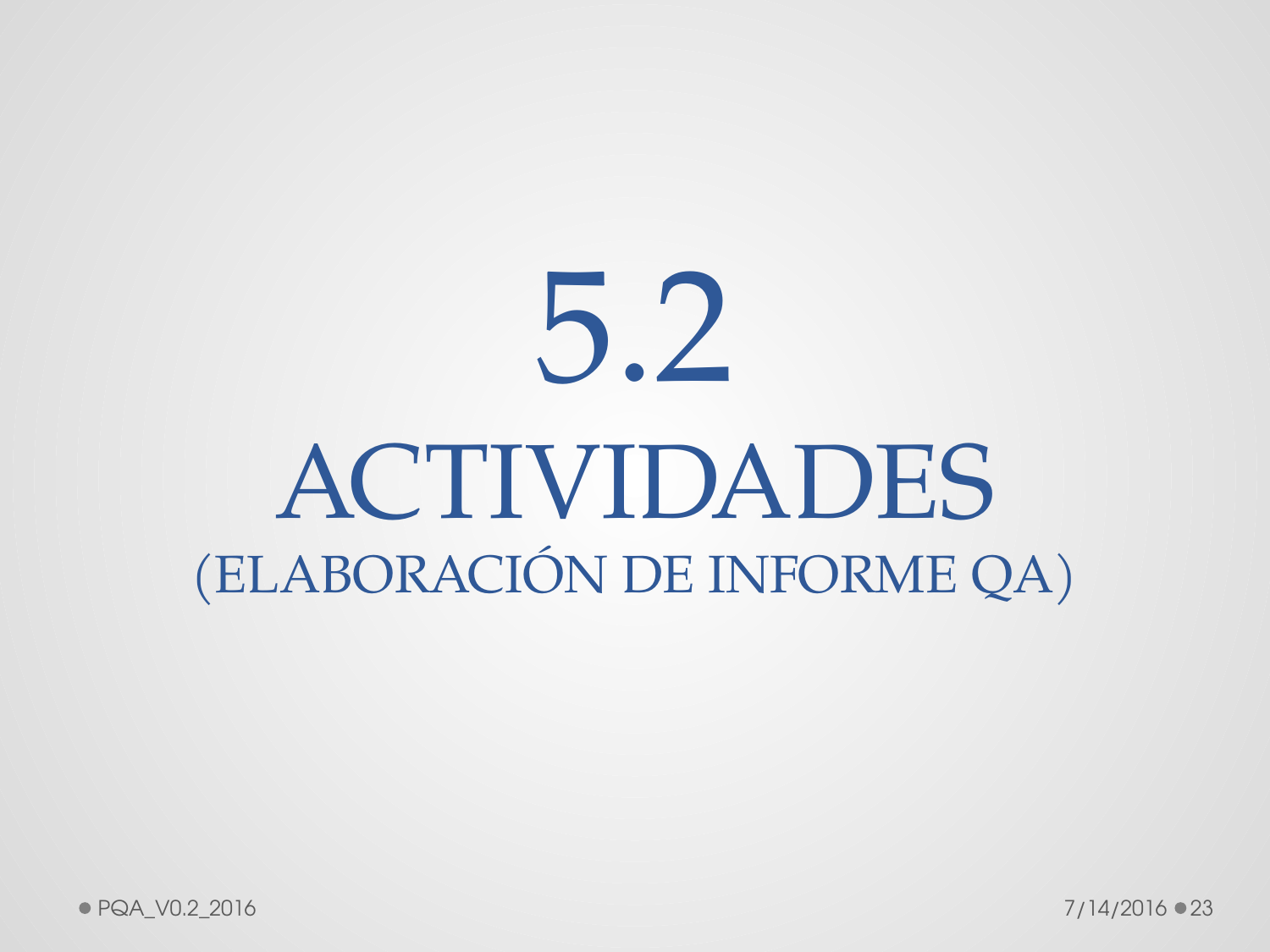

5.2
ACTIVIDADES
(ELABORACIÓN DE INFORME QA)
PQA_V0.2_2016
7/14/2016
23